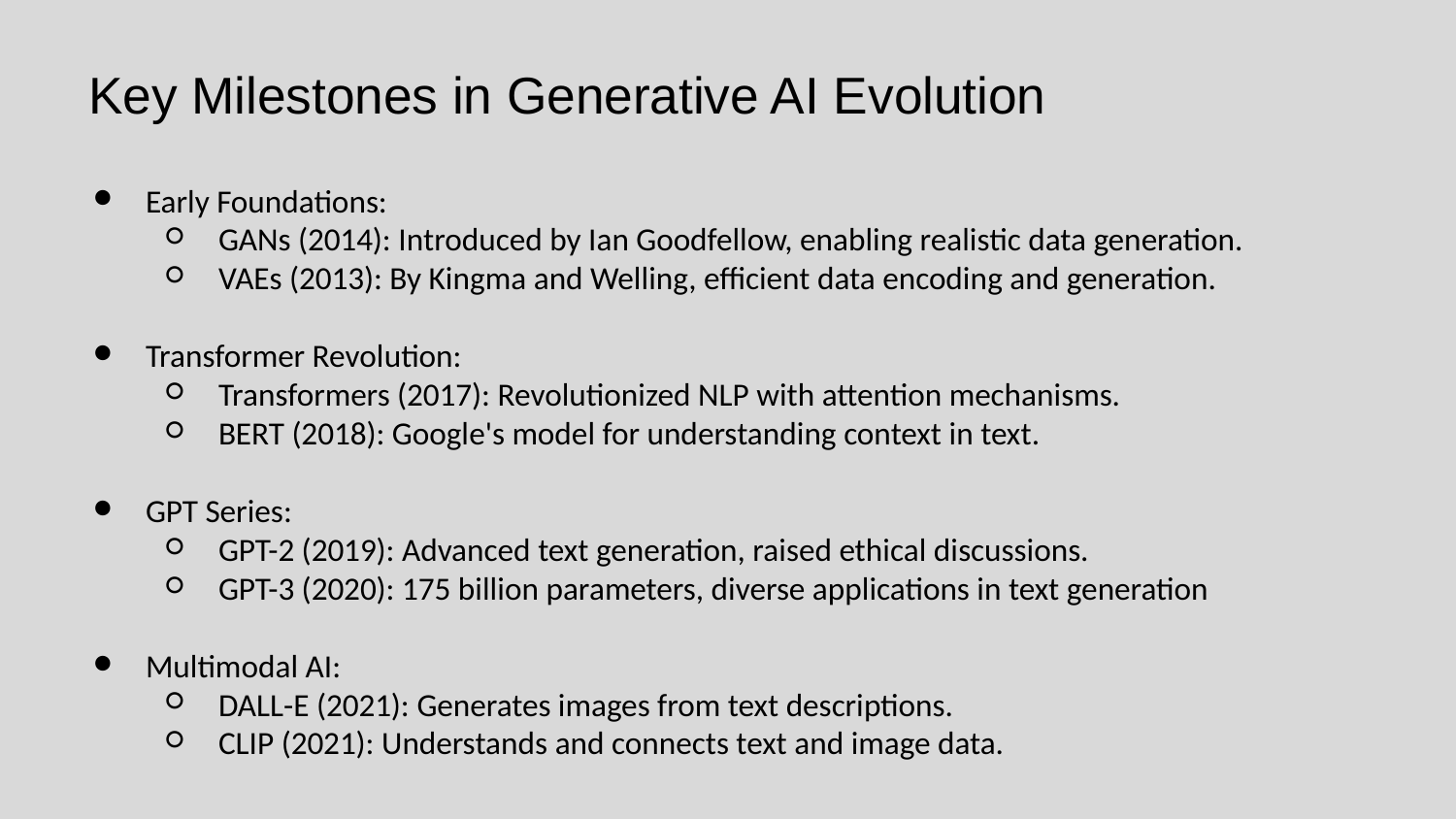

# Key Milestones in Generative AI Evolution

Early Foundations:
GANs (2014): Introduced by Ian Goodfellow, enabling realistic data generation.
VAEs (2013): By Kingma and Welling, efficient data encoding and generation.

Transformer Revolution:
Transformers (2017): Revolutionized NLP with attention mechanisms.
BERT (2018): Google's model for understanding context in text.

GPT Series:
GPT-2 (2019): Advanced text generation, raised ethical discussions.
GPT-3 (2020): 175 billion parameters, diverse applications in text generation

Multimodal AI:
DALL-E (2021): Generates images from text descriptions.
CLIP (2021): Understands and connects text and image data.